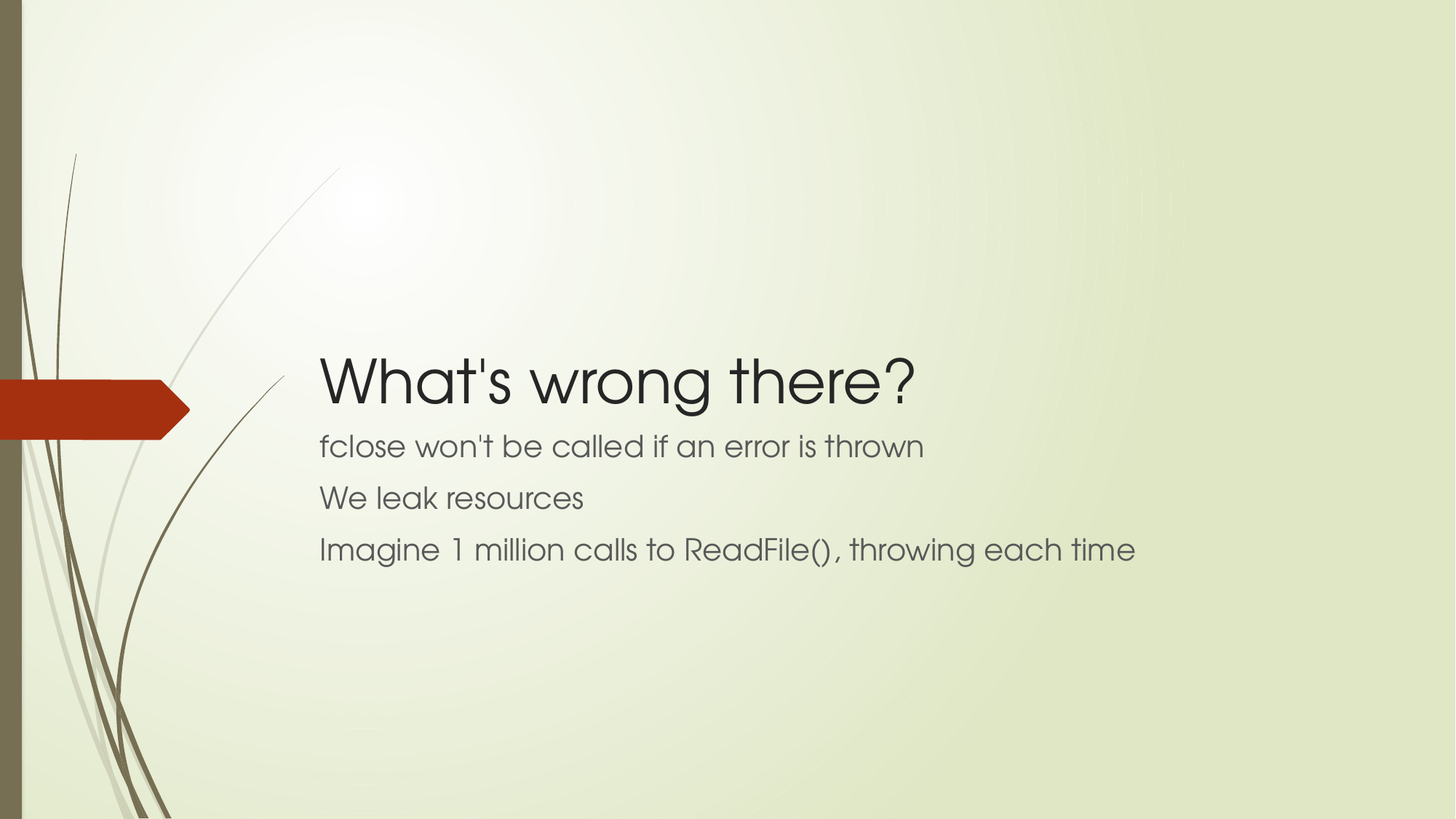

# What's wrong there?
fclose won't be called if an error is thrown
We leak resources
Imagine 1 million calls to ReadFile(), throwing each time